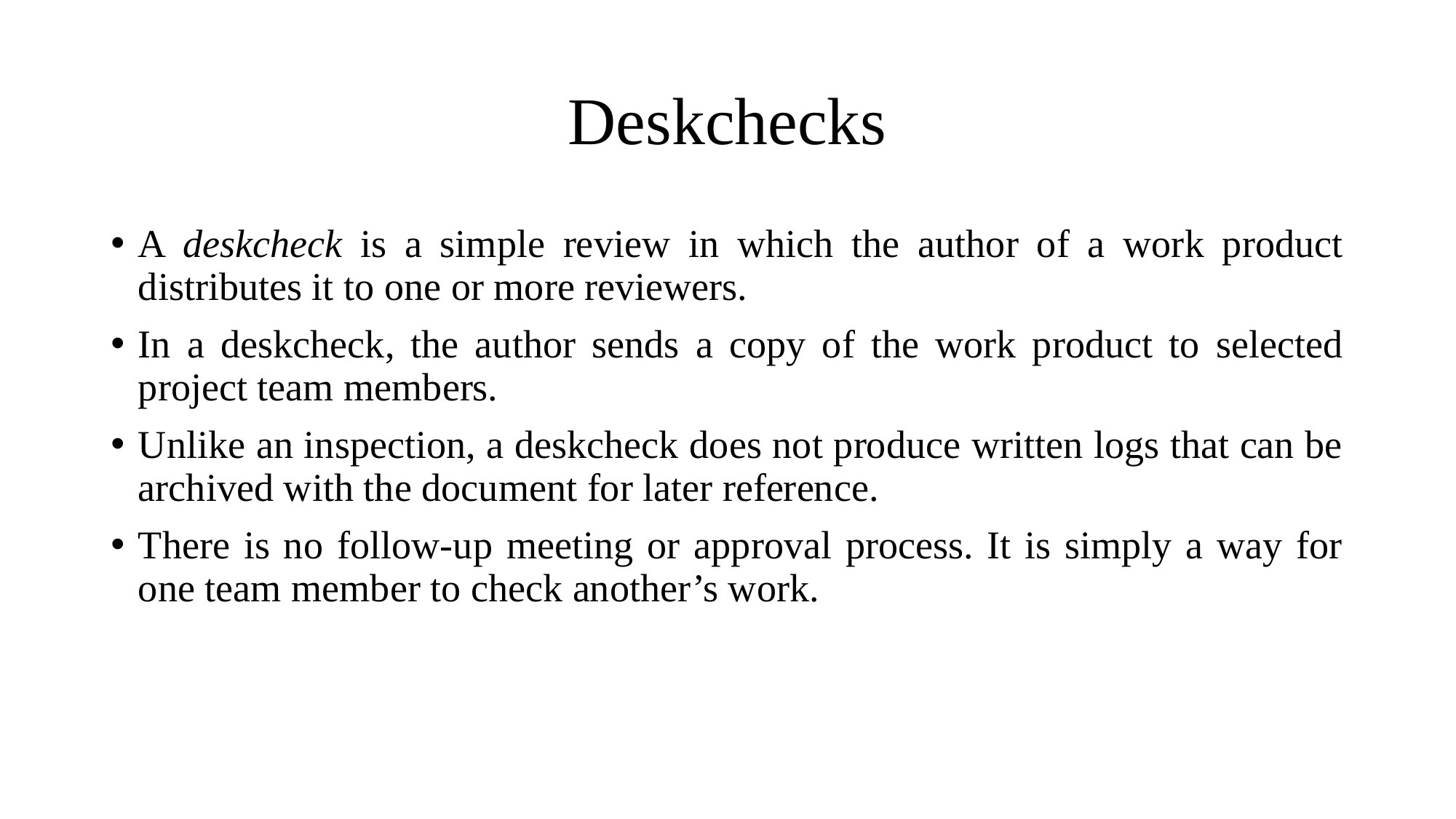

# Deskchecks
A deskcheck is a simple review in which the author of a work product distributes it to one or more reviewers.
In a deskcheck, the author sends a copy of the work product to selected project team members.
Unlike an inspection, a deskcheck does not produce written logs that can be archived with the document for later reference.
There is no follow-up meeting or approval process. It is simply a way for one team member to check another’s work.